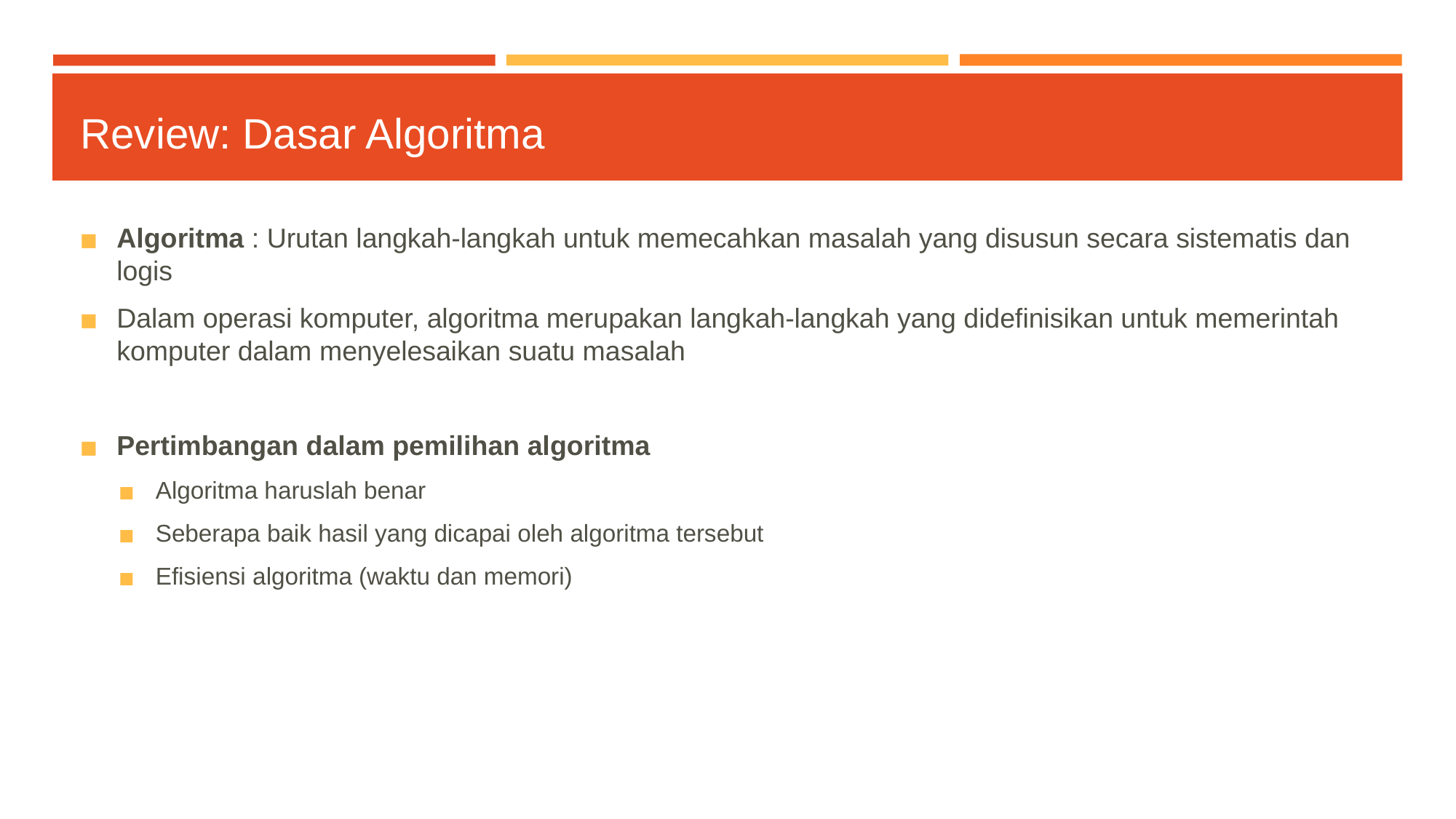

# Review: Dasar Algoritma
Algoritma : Urutan langkah-langkah untuk memecahkan masalah yang disusun secara sistematis dan logis
Dalam operasi komputer, algoritma merupakan langkah-langkah yang didefinisikan untuk memerintah komputer dalam menyelesaikan suatu masalah

Pertimbangan dalam pemilihan algoritma
Algoritma haruslah benar
Seberapa baik hasil yang dicapai oleh algoritma tersebut
Efisiensi algoritma (waktu dan memori)